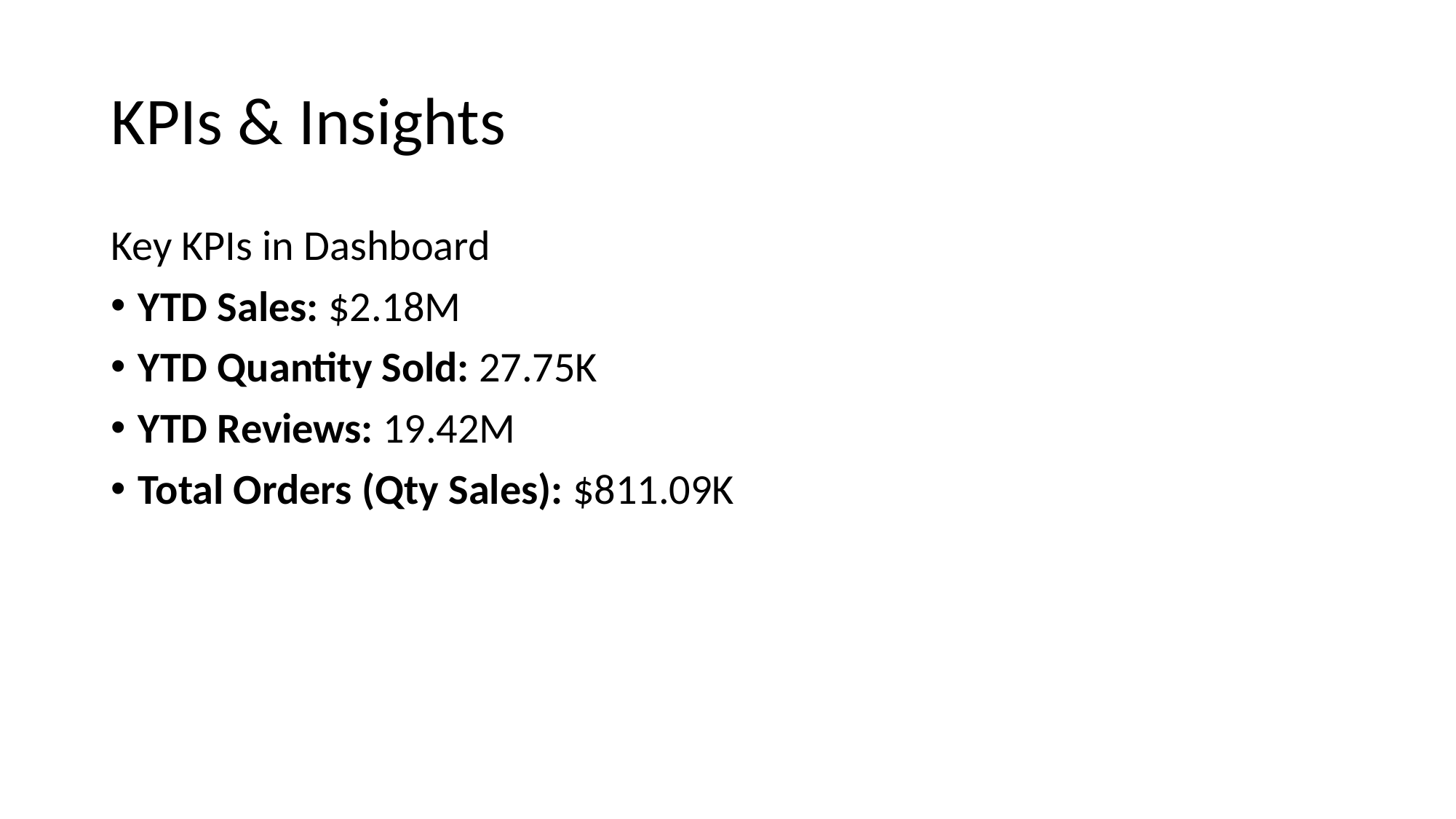

# KPIs & Insights
Key KPIs in Dashboard
YTD Sales: $2.18M
YTD Quantity Sold: 27.75K
YTD Reviews: 19.42M
Total Orders (Qty Sales): $811.09K